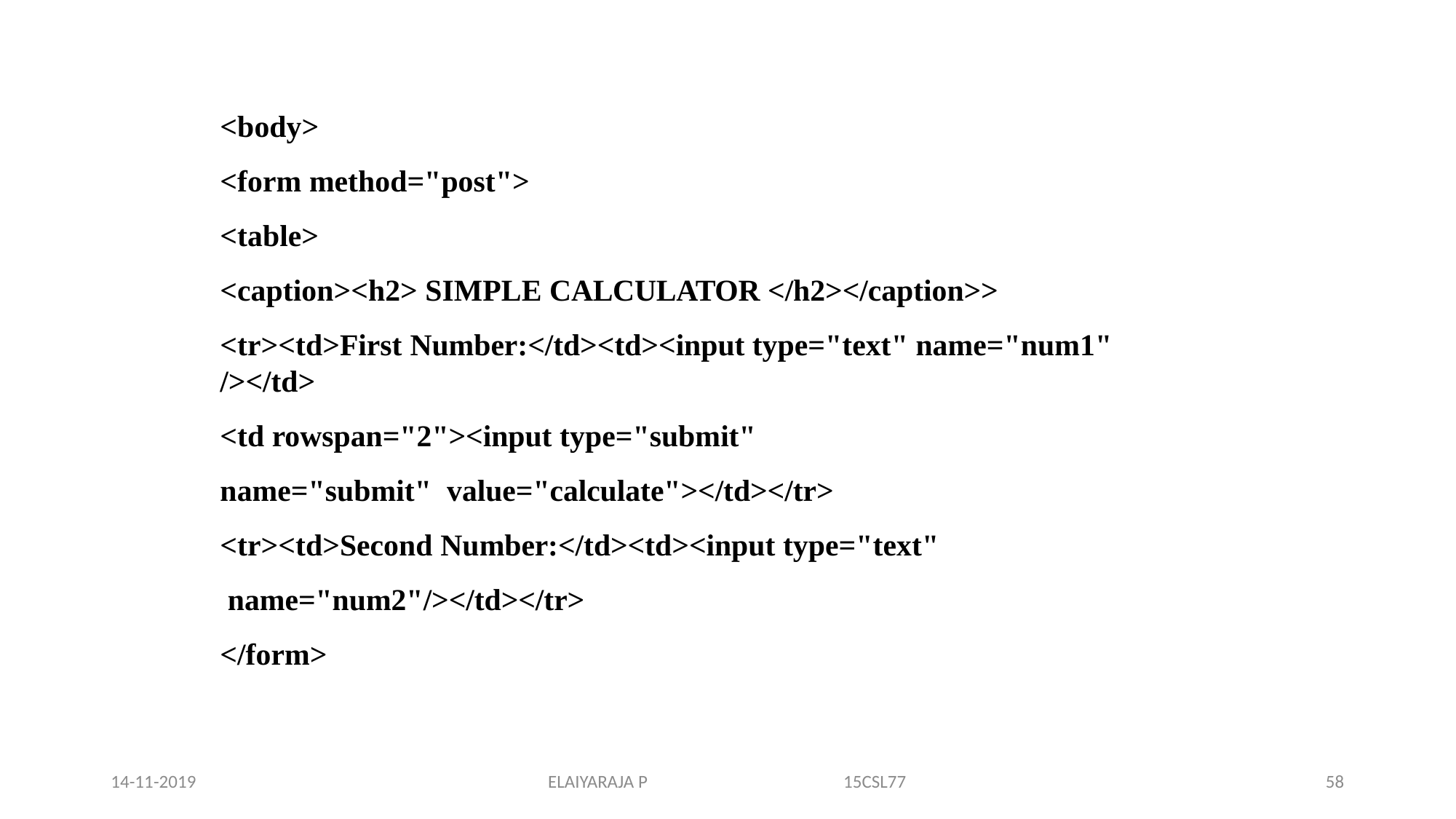

<body>
<form method="post">
<table>
<caption><h2> SIMPLE CALCULATOR </h2></caption>>
<tr><td>First Number:</td><td><input type="text" name="num1" /></td>
<td rowspan="2"><input type="submit" name="submit"  value="calculate"></td></tr>
<tr><td>Second Number:</td><td><input type="text"  name="num2"/></td></tr>
</form>
14-11-2019
ELAIYARAJA P                                               15CSL77
58